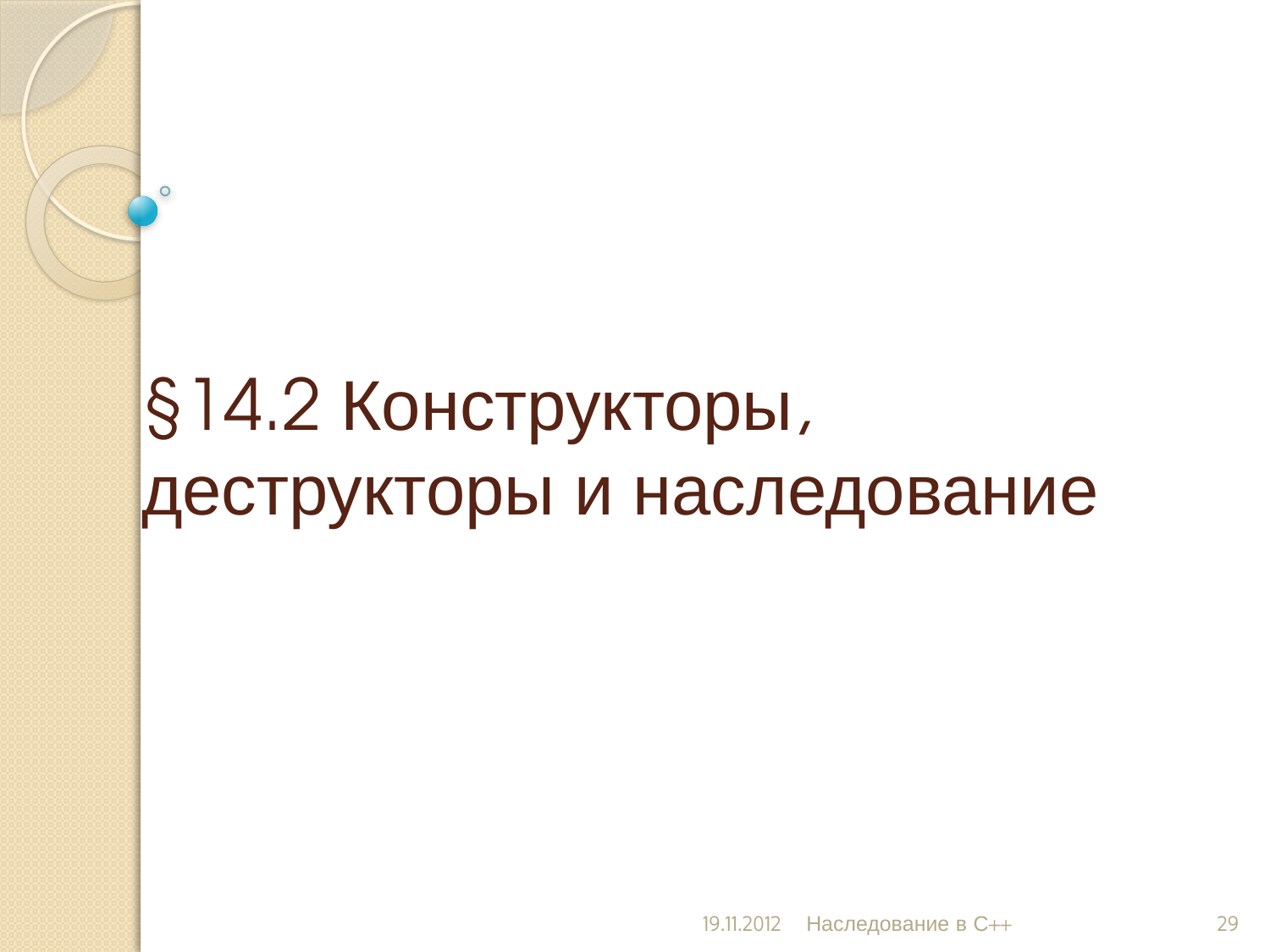

# §14.2 Конструкторы, деструкторы и наследование
19.11.2012
Наследование в С++
29